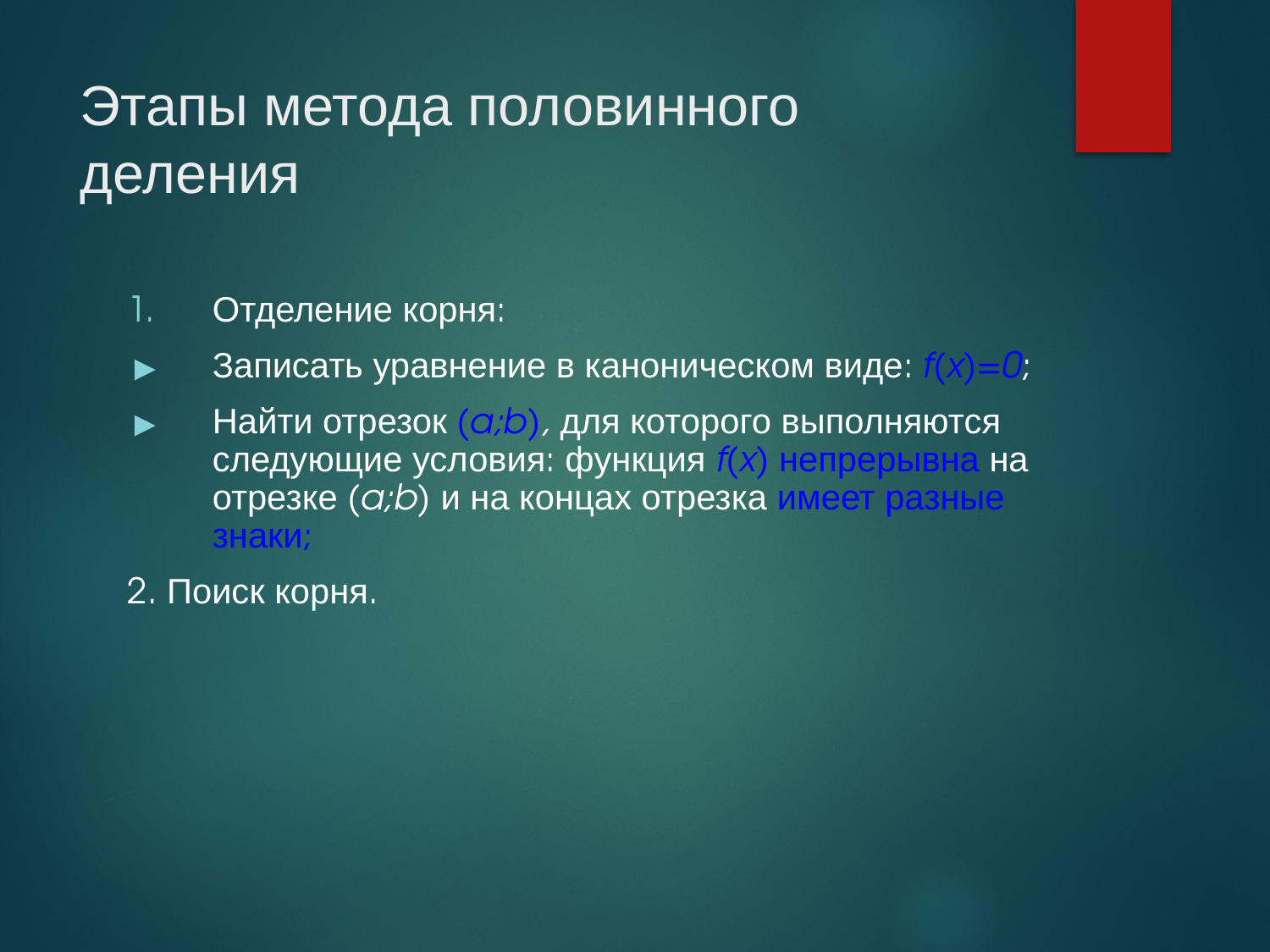

# Этапы метода половинного деления
Отделение корня:
Записать уравнение в каноническом виде: f(x)=0;
Найти отрезок (a;b), для которого выполняются следующие условия: функция f(x) непрерывна на отрезке (a;b) и на концах отрезка имеет разные знаки;
2. Поиск корня.